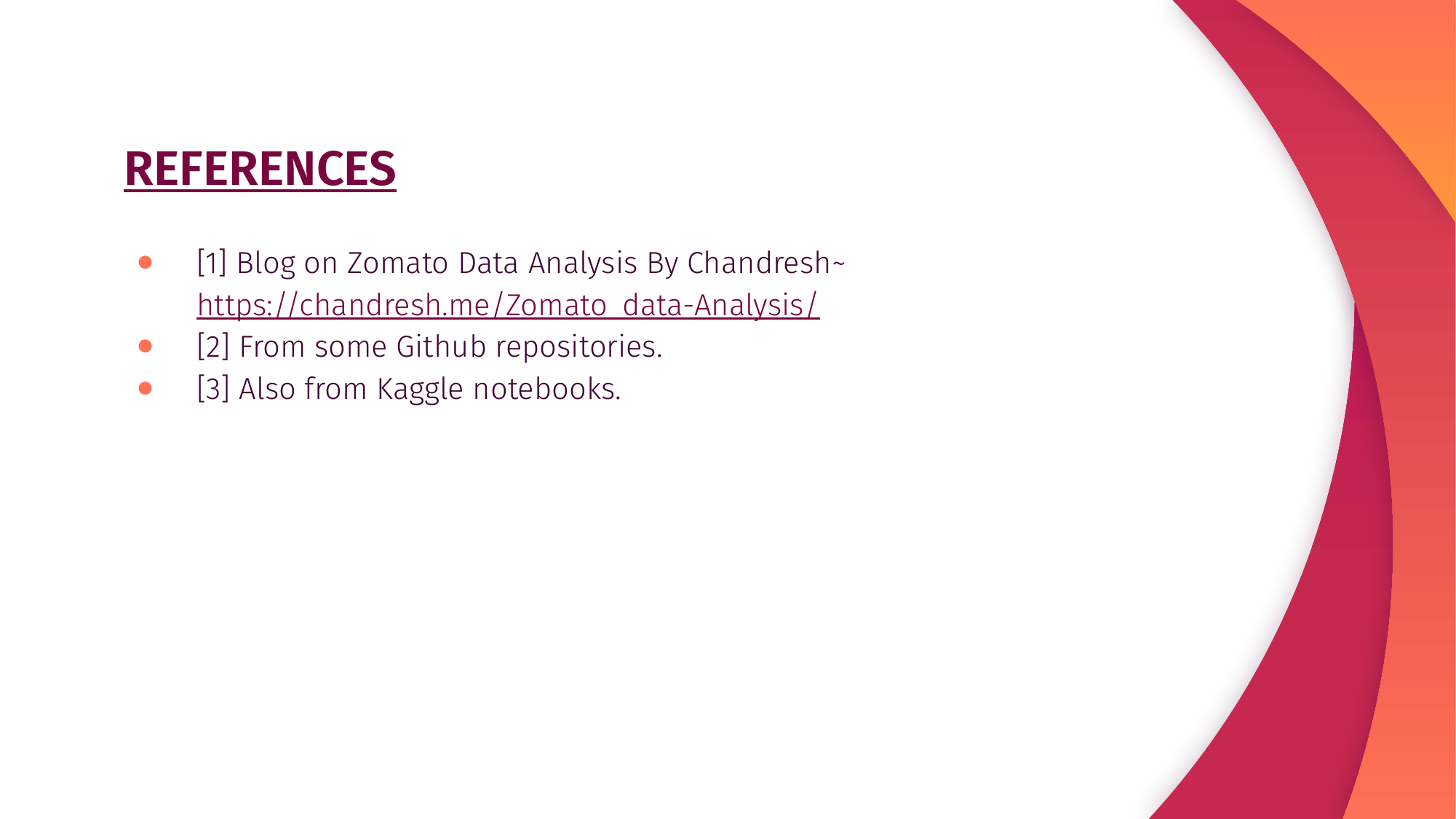

# REFERENCES
[1] Blog on Zomato Data Analysis By Chandresh~ https://chandresh.me/Zomato_data-Analysis/
[2] From some Github repositories.
[3] Also from Kaggle notebooks.